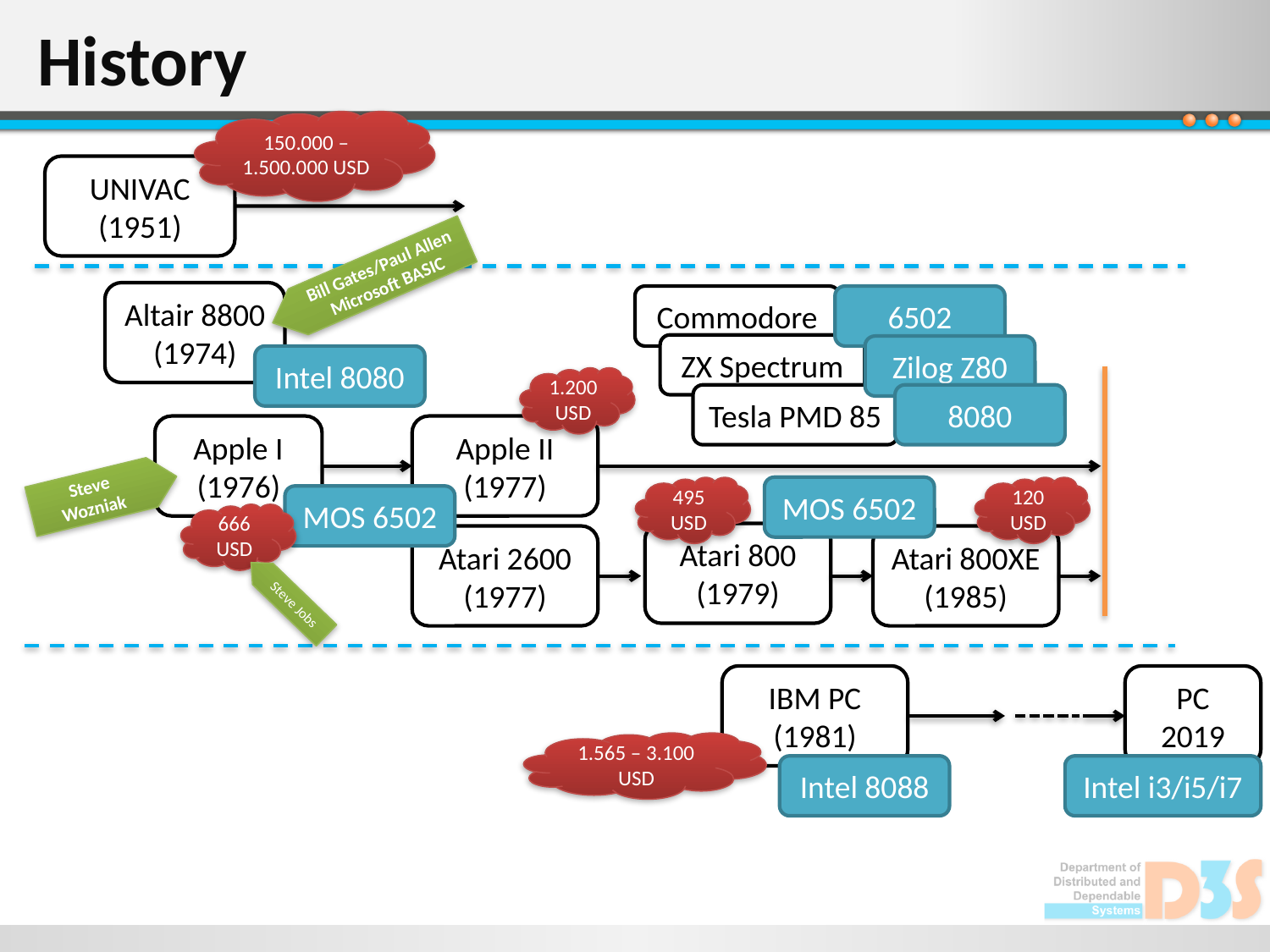

# History
150.000 – 1.500.000 USD
UNIVAC
(1951)
Bill Gates/Paul Allen
Microsoft BASIC
Altair 8800
(1974)
Commodore
6502
ZX Spectrum
Zilog Z80
Intel 8080
1.200 USD
Tesla PMD 85
8080
Apple I
(1976)
Apple II
(1977)
Steve Wozniak
120 USD
495 USD
MOS 6502
MOS 6502
666 USD
Atari 800
(1979)
Atari 2600
(1977)
Atari 800XE
(1985)
Steve Jobs
IBM PC
(1981)
PC
2019
1.565 – 3.100 USD
Intel 8088
Intel i3/i5/i7